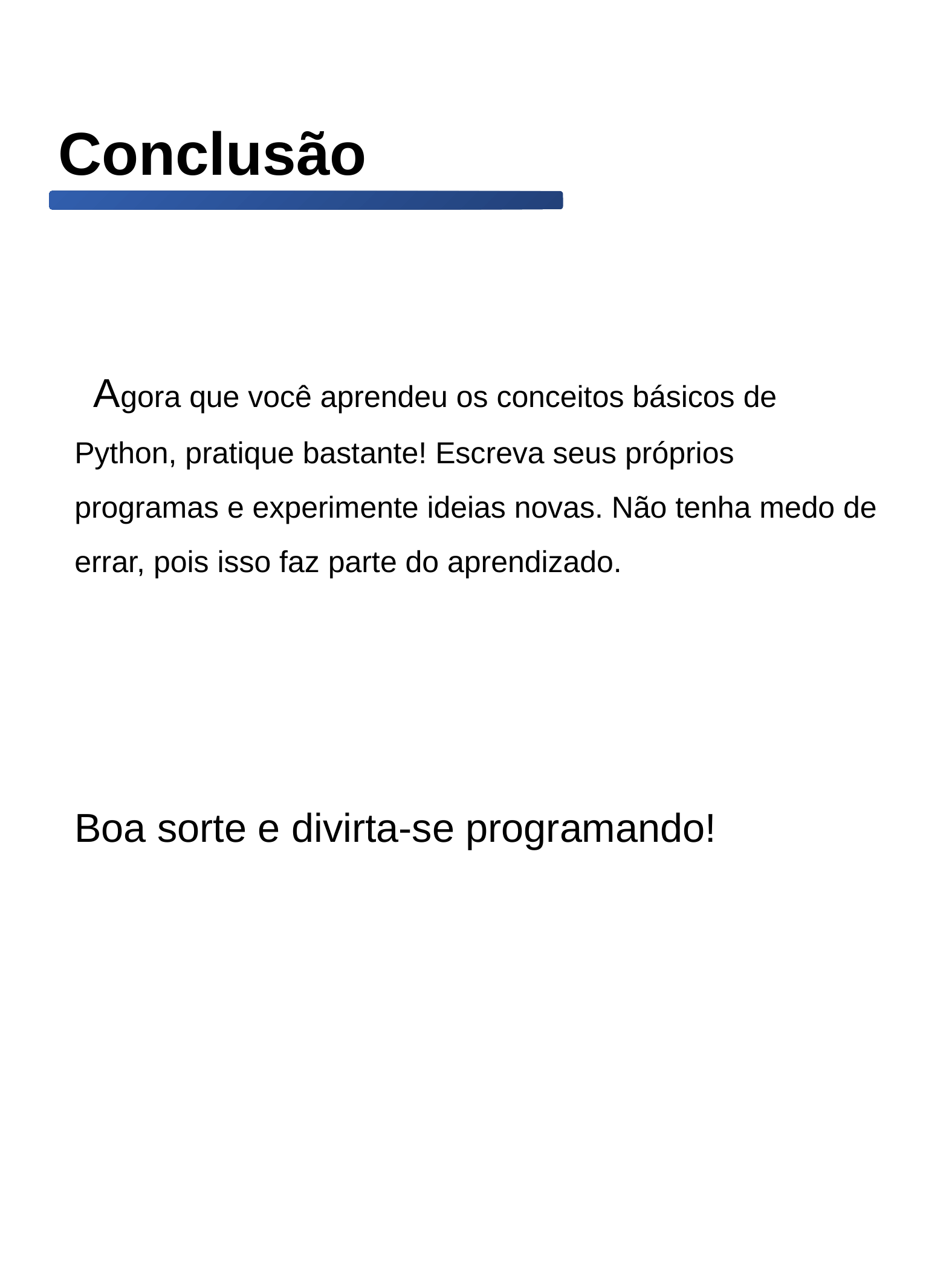

# Conclusão

   Agora que você aprendeu os conceitos básicos de Python, pratique bastante! Escreva seus próprios programas e experimente ideias novas. Não tenha medo de errar, pois isso faz parte do aprendizado.

Boa sorte e divirta-se programando!